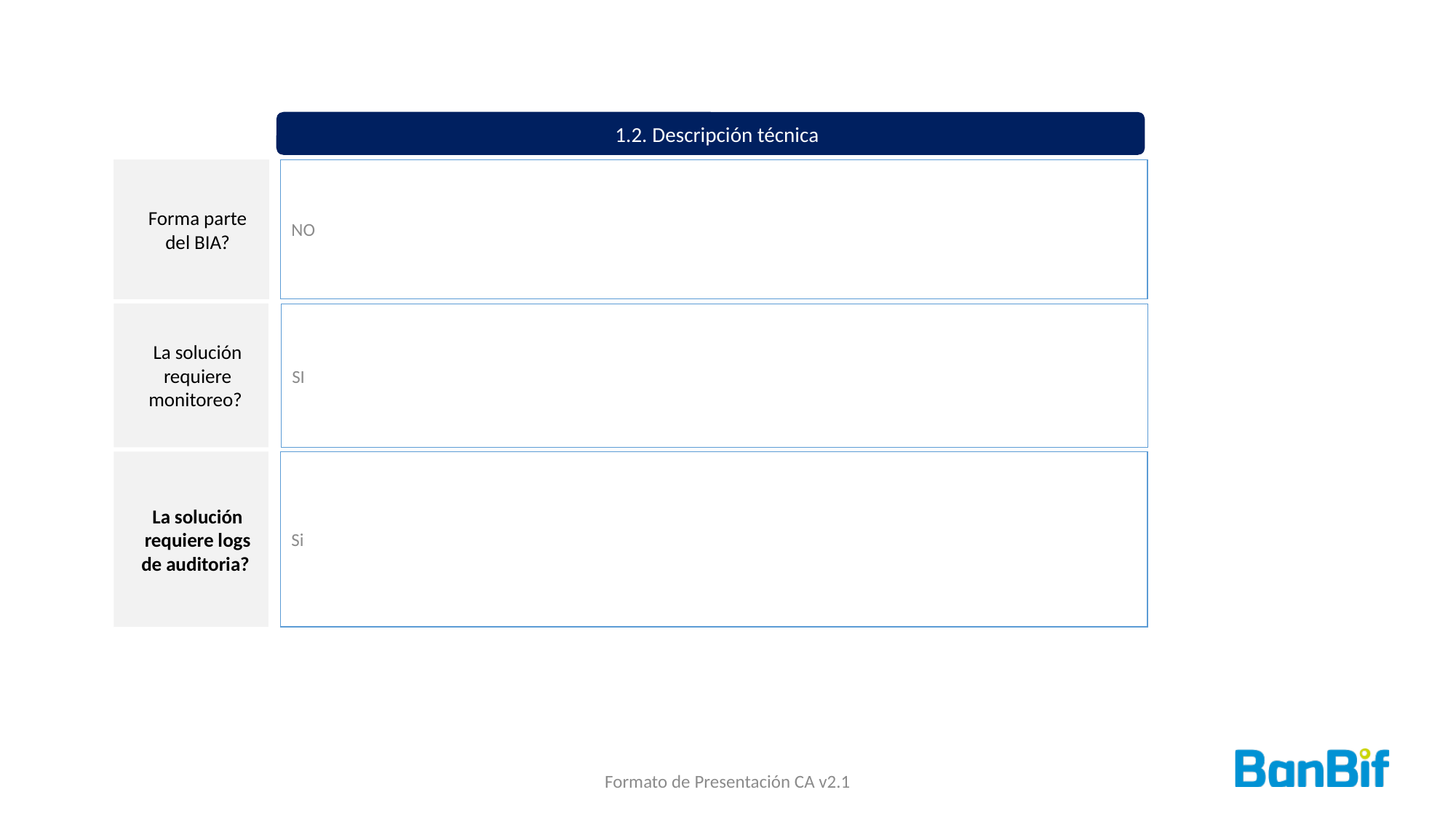

1.2. Descripción técnica
NO
Forma parte del BIA?
La solución requiere monitoreo?
SI
La solución requiere logs de auditoria?
Si

Formato de Presentación CA v2.1